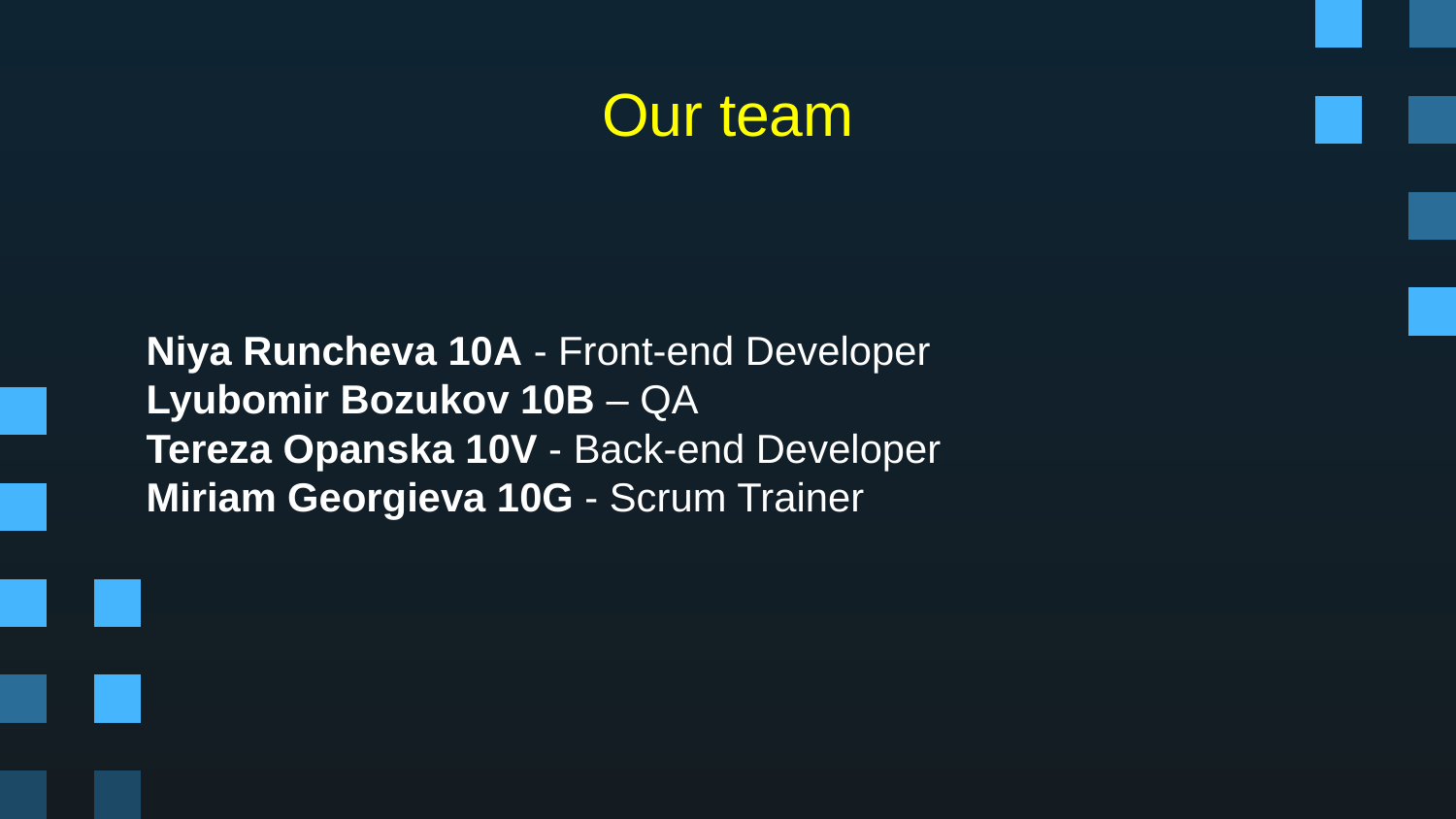

# Our team
Niya Runcheva 10A - Front-end Developer
Lyubomir Bozukov 10B – QA
Tereza Opanska 10V - Back-end Developer
Miriam Georgieva 10G - Scrum Trainer